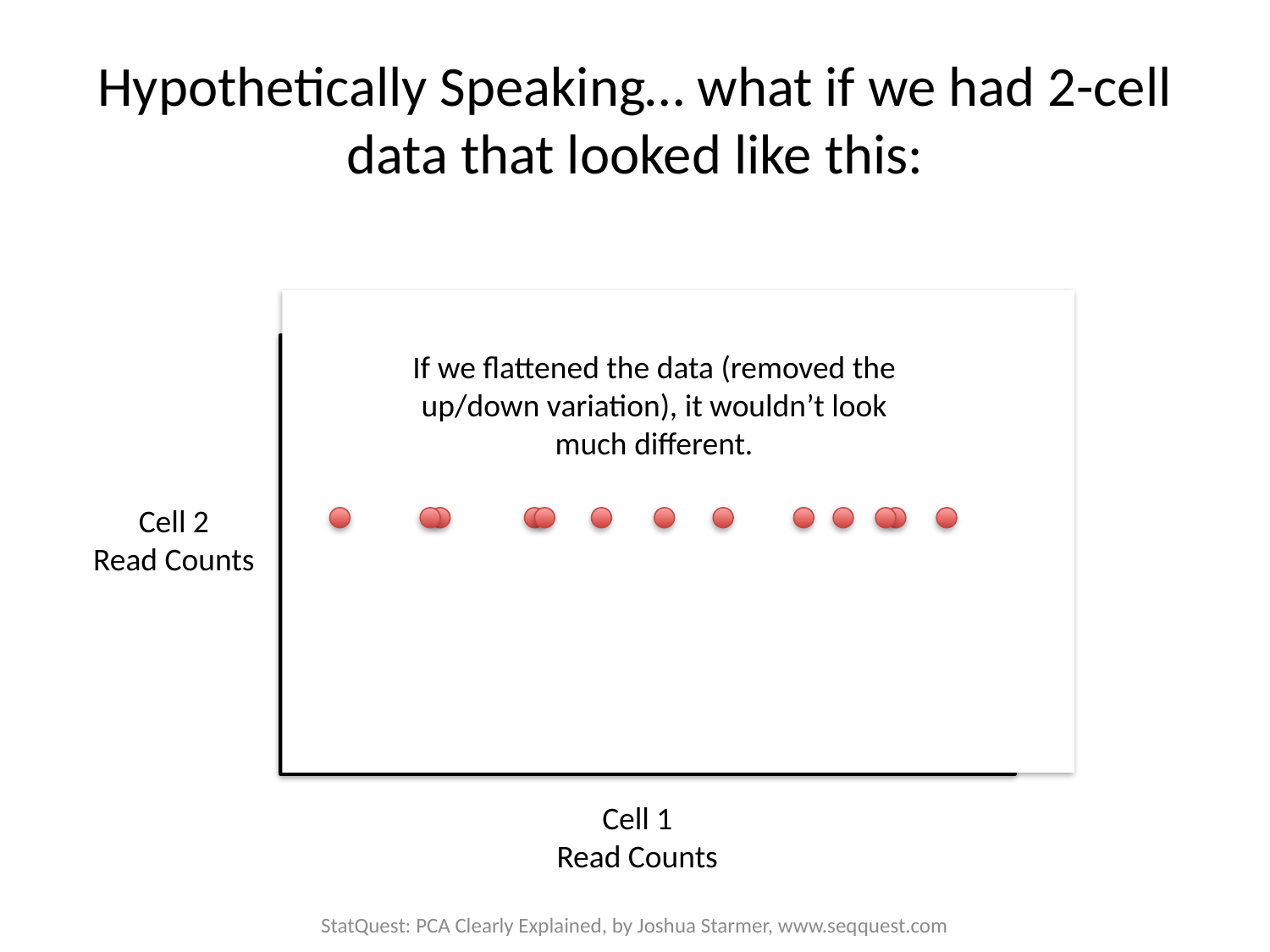

# Hypothetically Speaking… what if we had 2-cell data that looked like this:

If we flattened the data (removed the up/down variation), it wouldn’t look much different.
Cell 2
Read Counts

Cell 1
Read Counts
StatQuest: PCA Clearly Explained, by Joshua Starmer, www.seqquest.com